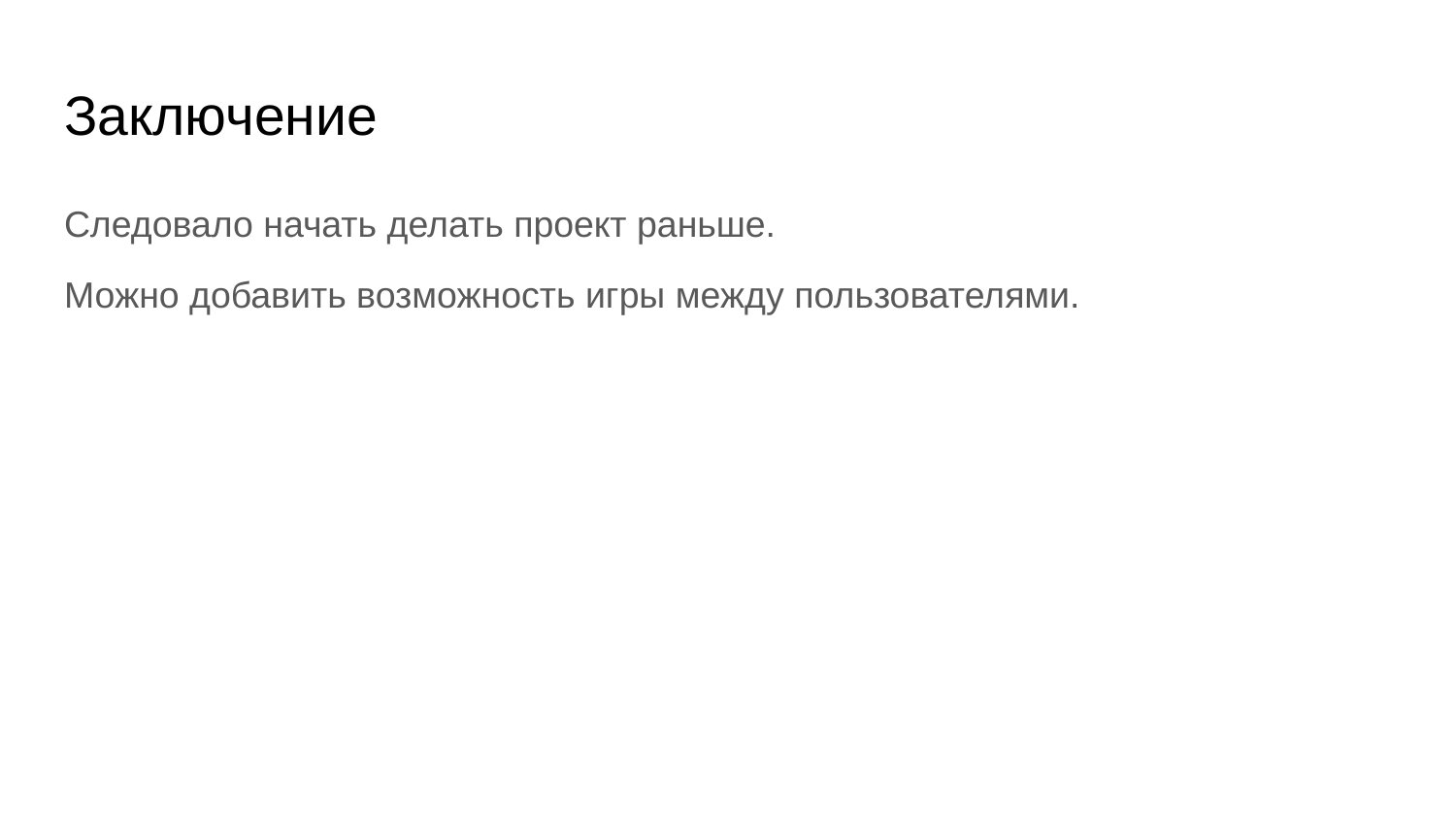

# Заключение
Следовало начать делать проект раньше.
Можно добавить возможность игры между пользователями.